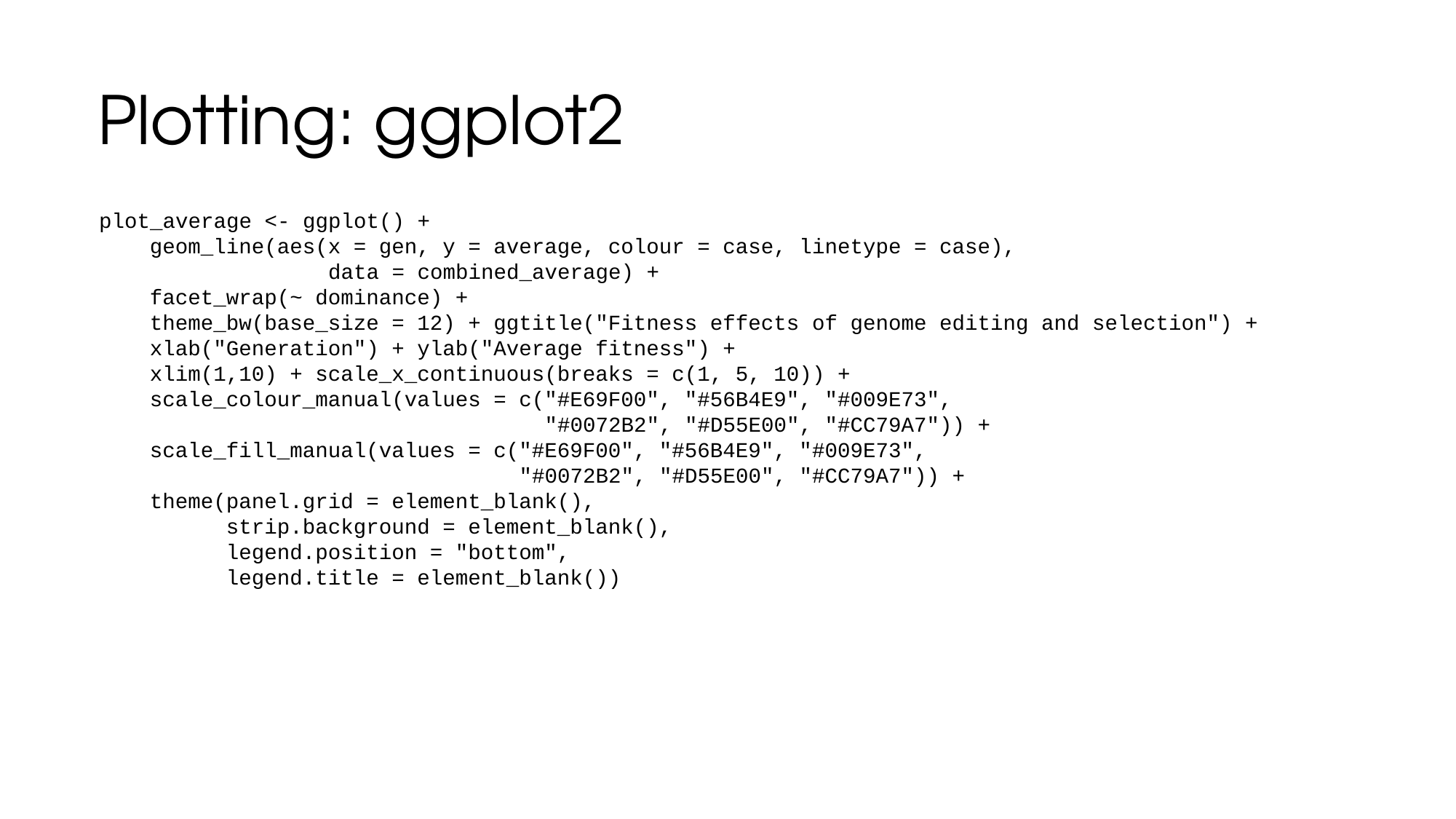

# Plotting: ggplot2
plot_average <- ggplot() +
    geom_line(aes(x = gen, y = average, colour = case, linetype = case),
                  data = combined_average) +
    facet_wrap(~ dominance) +
    theme_bw(base_size = 12) + ggtitle("Fitness effects of genome editing and selection") +
    xlab("Generation") + ylab("Average fitness") +
    xlim(1,10) + scale_x_continuous(breaks = c(1, 5, 10)) +
    scale_colour_manual(values = c("#E69F00", "#56B4E9", "#009E73",
                                   "#0072B2", "#D55E00", "#CC79A7")) +
    scale_fill_manual(values = c("#E69F00", "#56B4E9", "#009E73",
                                 "#0072B2", "#D55E00", "#CC79A7")) +
    theme(panel.grid = element_blank(),
          strip.background = element_blank(),
          legend.position = "bottom",
          legend.title = element_blank())